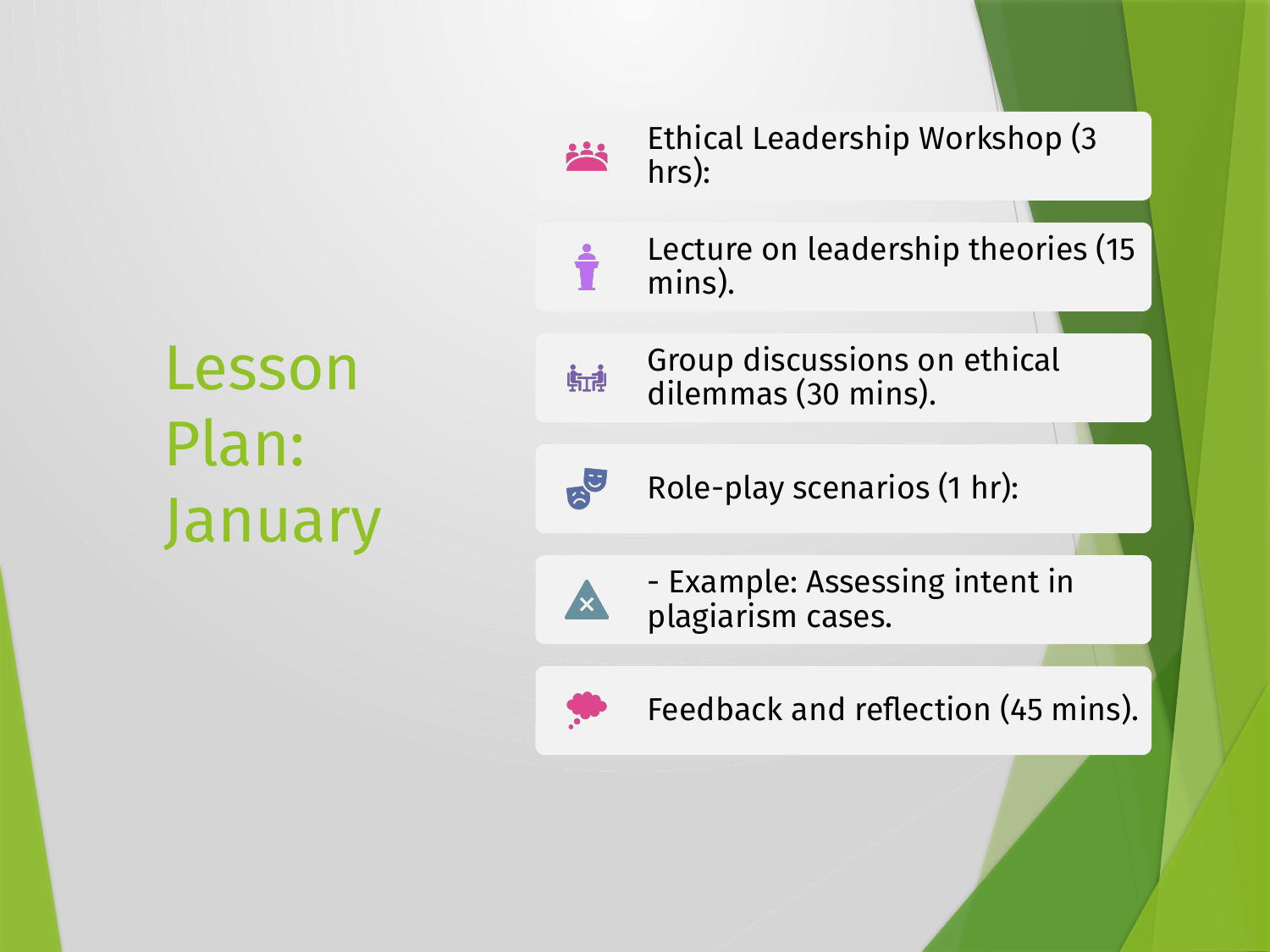

Ethical Leadership Workshop (3 hrs):
Lecture on leadership theories (15 mins).
Group discussions on ethical dilemmas (30 mins).
Role-play scenarios (1 hr):
- Example: Assessing intent in plagiarism cases.
Feedback and reflection (45 mins).
# Lesson Plan: January